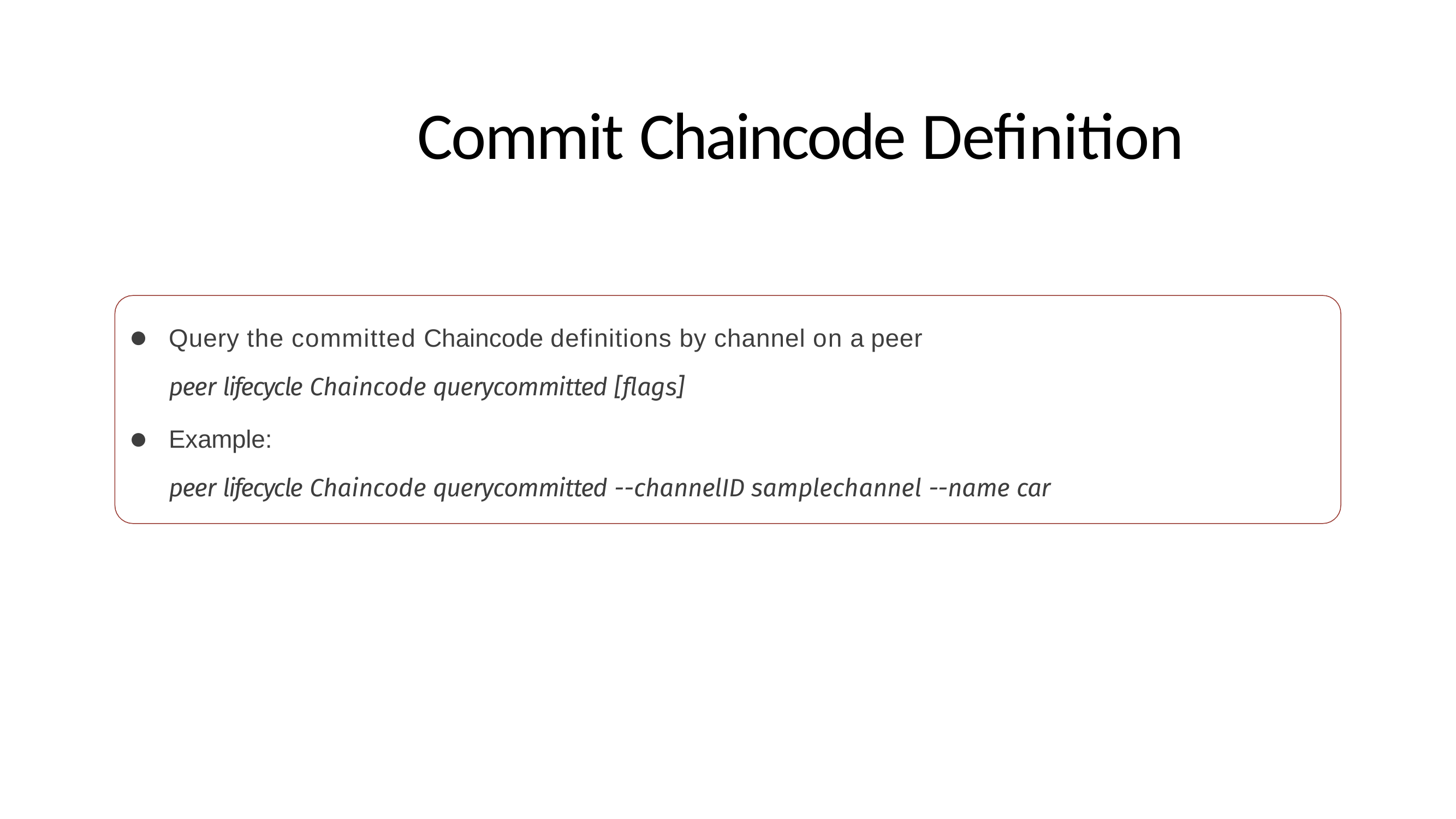

# Commit Chaincode Definition

Query the committed Chaincode definitions by channel on a peer
peer lifecycle Chaincode querycommitted [flags]
Example:
peer lifecycle Chaincode querycommitted --channelID samplechannel --name car